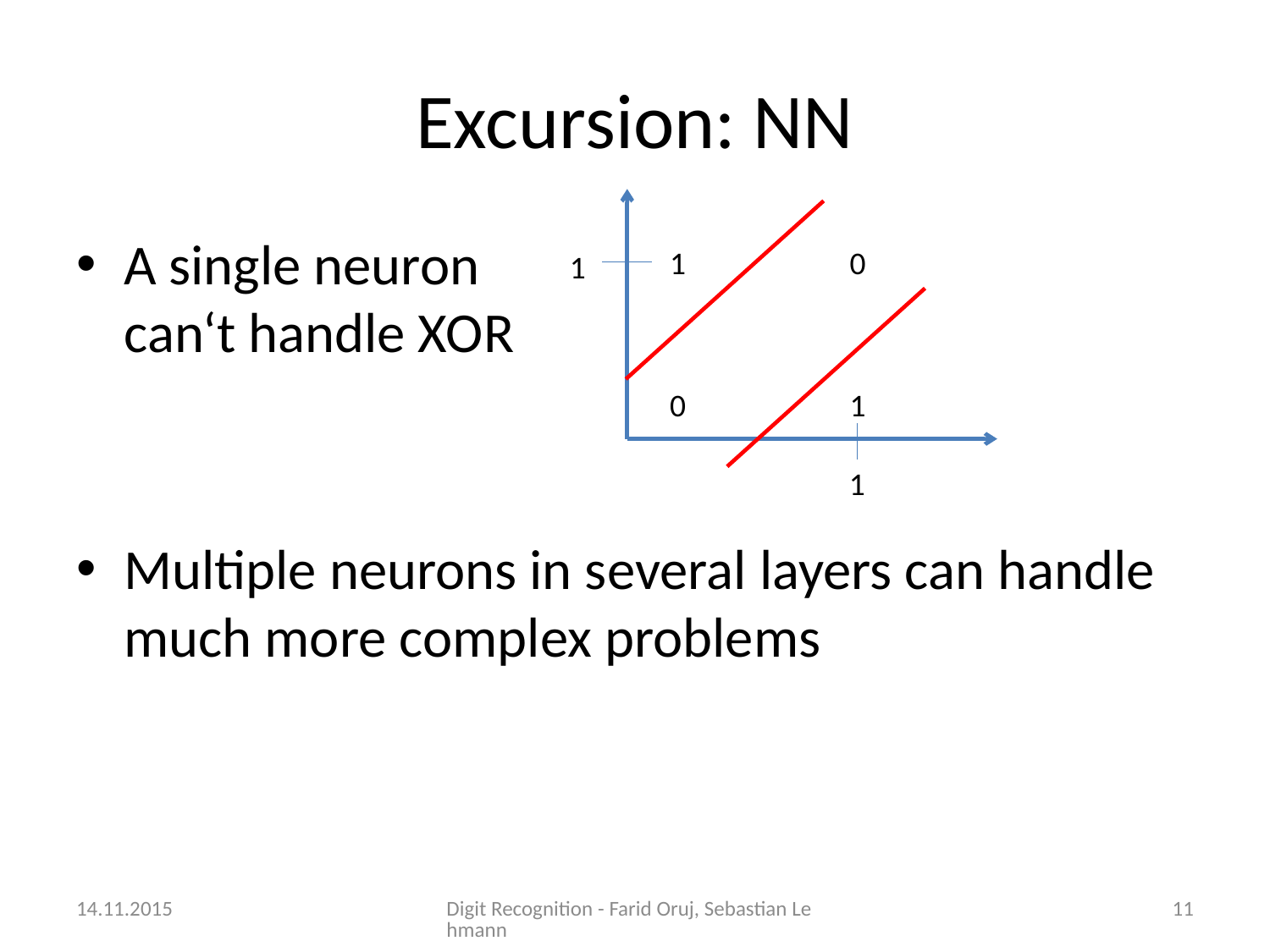

# Excursion: NN
A single neuron
can‘t handle XOR

Multiple neurons in several layers can handle much more complex problems
1
0
1
0
1
1
14.11.2015
Digit Recognition - Farid Oruj, Sebastian Lehmann
11